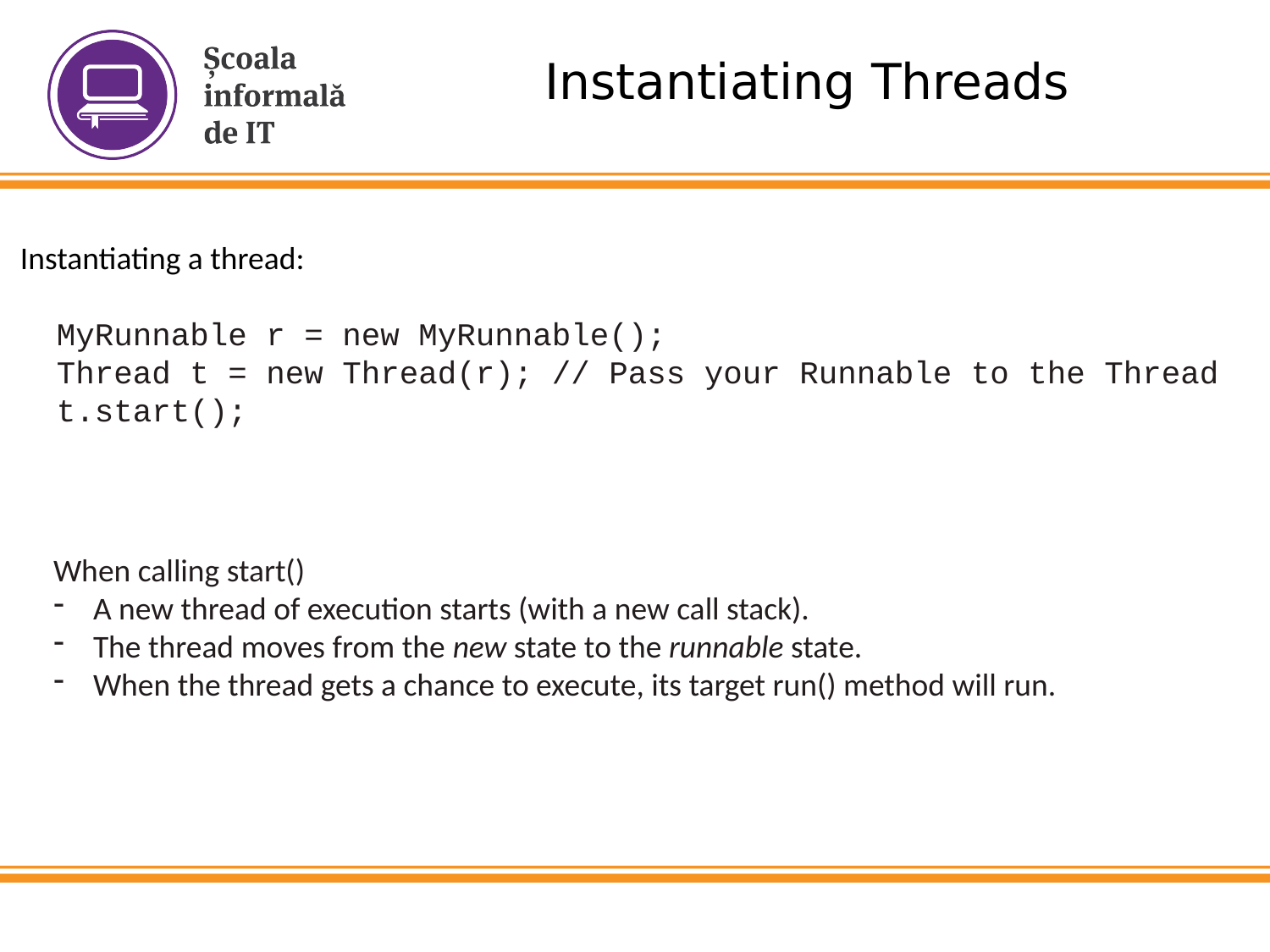

Instantiating Threads
Instantiating a thread:
MyRunnable r = new MyRunnable();
Thread t = new Thread(r); // Pass your Runnable to the Thread
t.start();
When calling start()
A new thread of execution starts (with a new call stack).
The thread moves from the new state to the runnable state.
When the thread gets a chance to execute, its target run() method will run.